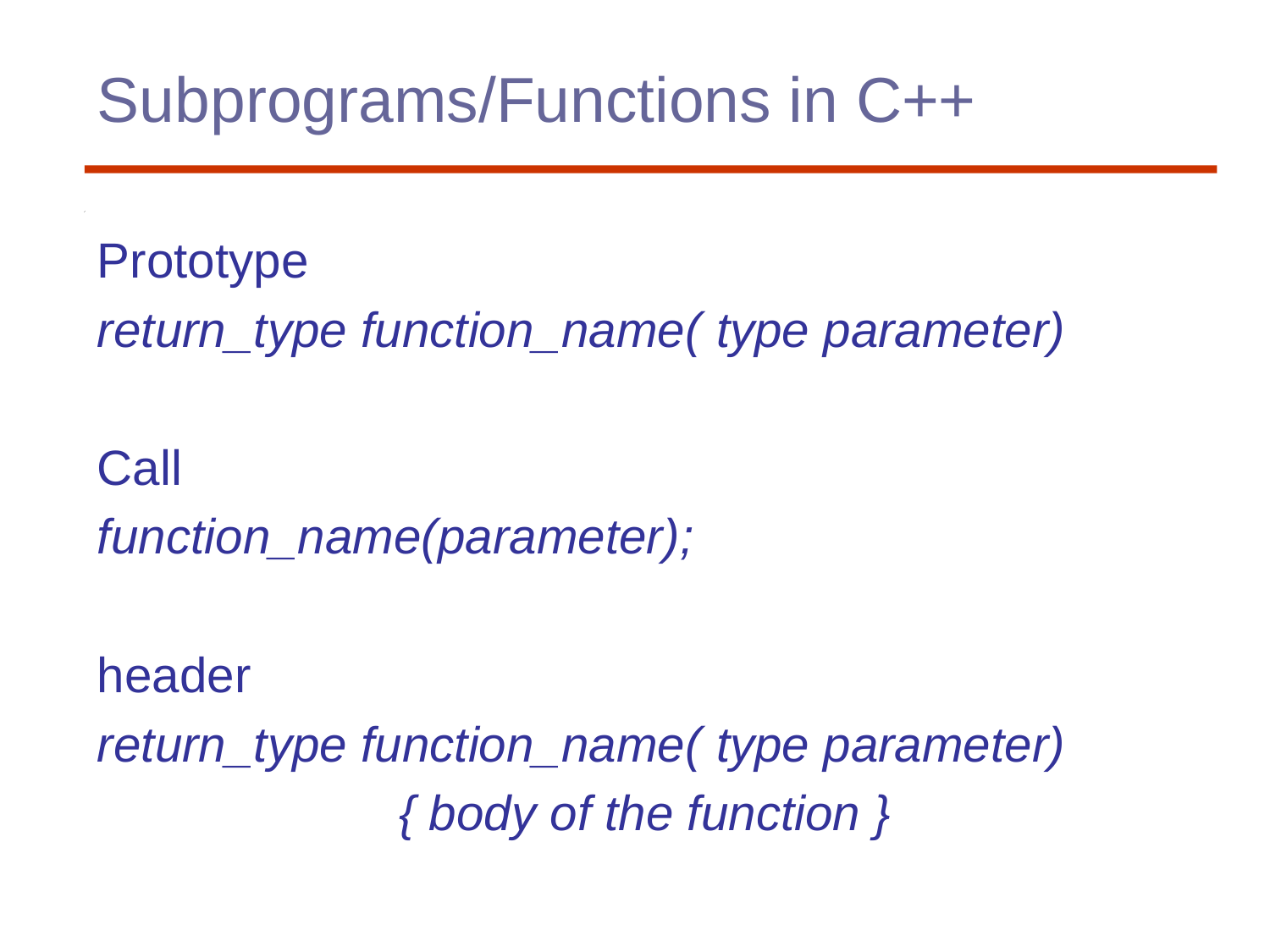

# Subprograms/Functions in C++
Prototype
return_type function_name( type parameter)

Call
function_name(parameter);

header
return_type function_name( type parameter)
			{ body of the function }